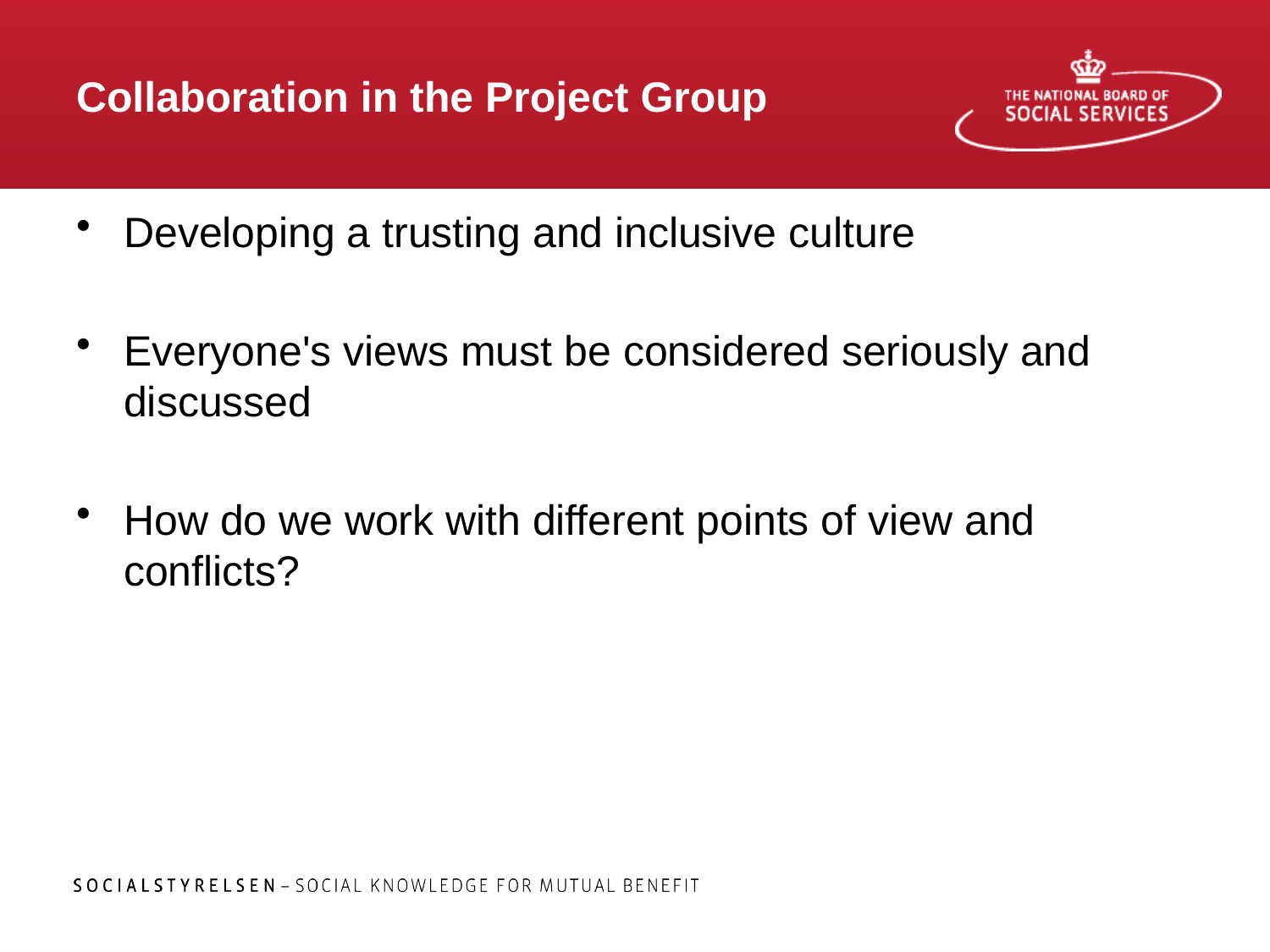

# Collaboration in the Project Group
Developing a trusting and inclusive culture

Everyone's views must be considered seriously and discussed

How do we work with different points of view and conflicts?